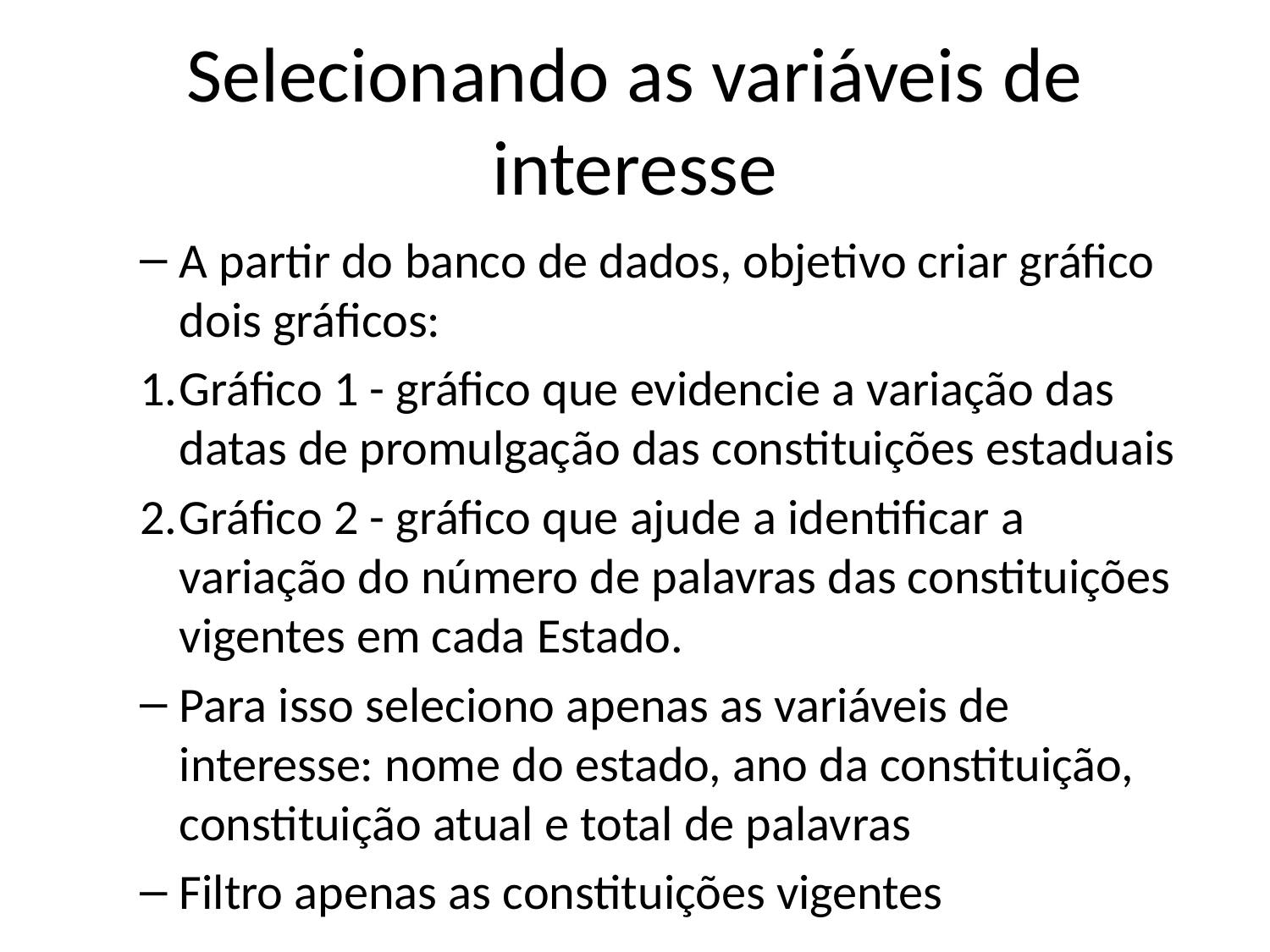

# Selecionando as variáveis de interesse
A partir do banco de dados, objetivo criar gráfico dois gráficos:
Gráfico 1 - gráfico que evidencie a variação das datas de promulgação das constituições estaduais
Gráfico 2 - gráfico que ajude a identificar a variação do número de palavras das constituições vigentes em cada Estado.
Para isso seleciono apenas as variáveis de interesse: nome do estado, ano da constituição, constituição atual e total de palavras
Filtro apenas as constituições vigentes